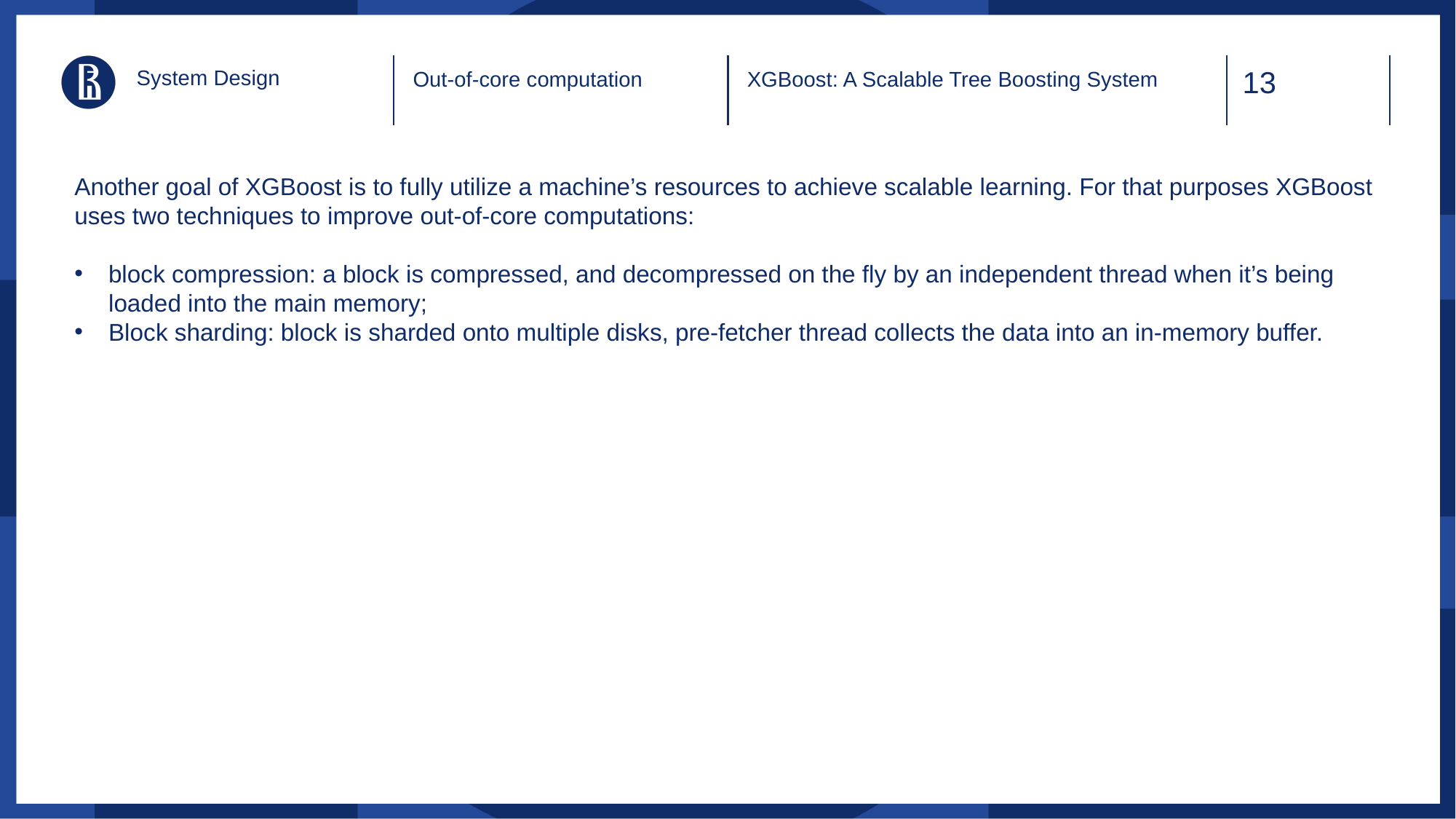

System Design
Out-of-core computation

XGBoost: A Scalable Tree Boosting System

Another goal of XGBoost is to fully utilize a machine’s resources to achieve scalable learning. For that purposes XGBoost uses two techniques to improve out-of-core computations:

block compression: a block is compressed, and decompressed on the fly by an independent thread when it’s being loaded into the main memory;
Block sharding: block is sharded onto multiple disks, pre-fetcher thread collects the data into an in-memory buffer.